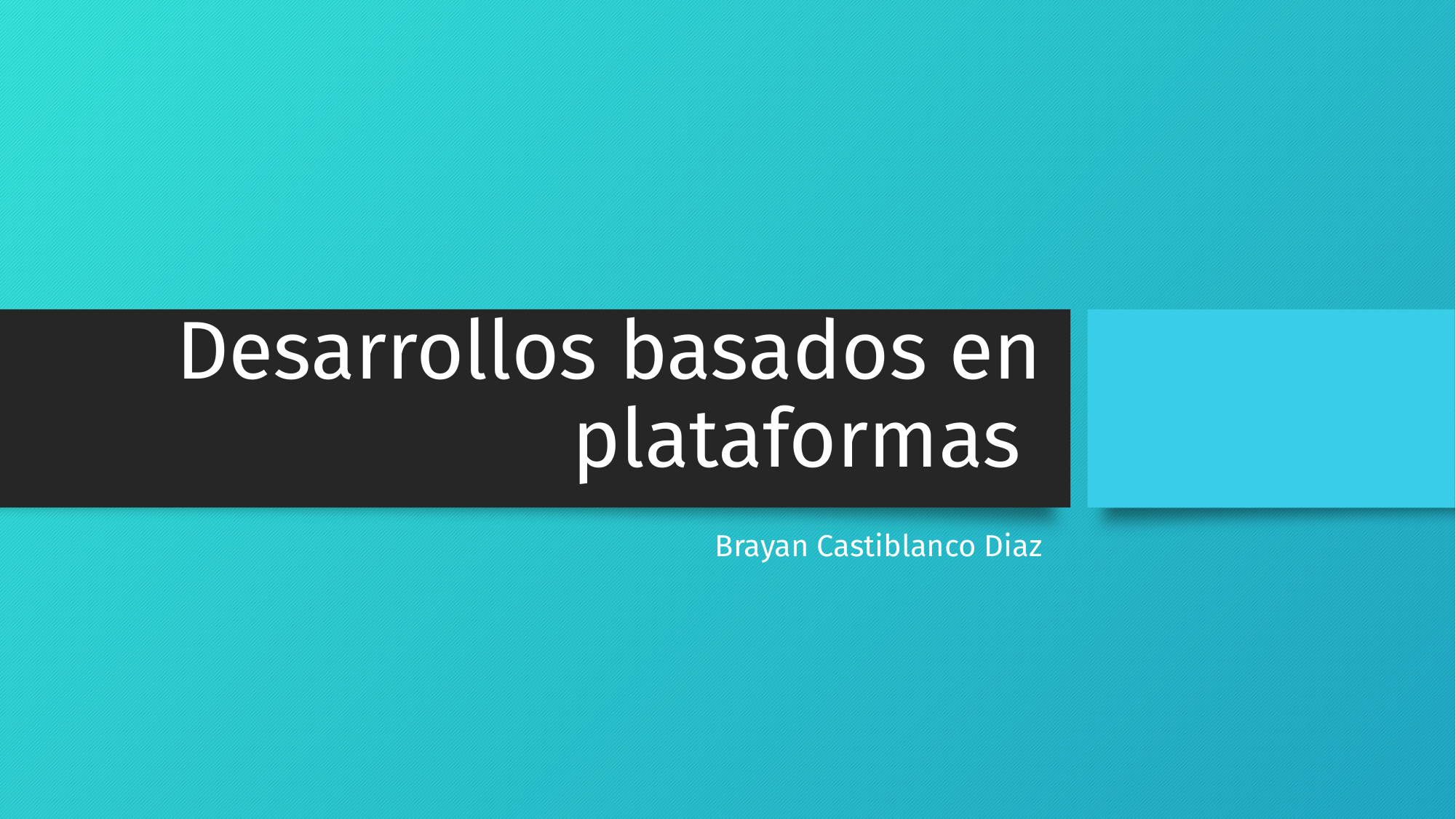

# Desarrollos basados en plataformas
Brayan Castiblanco Diaz